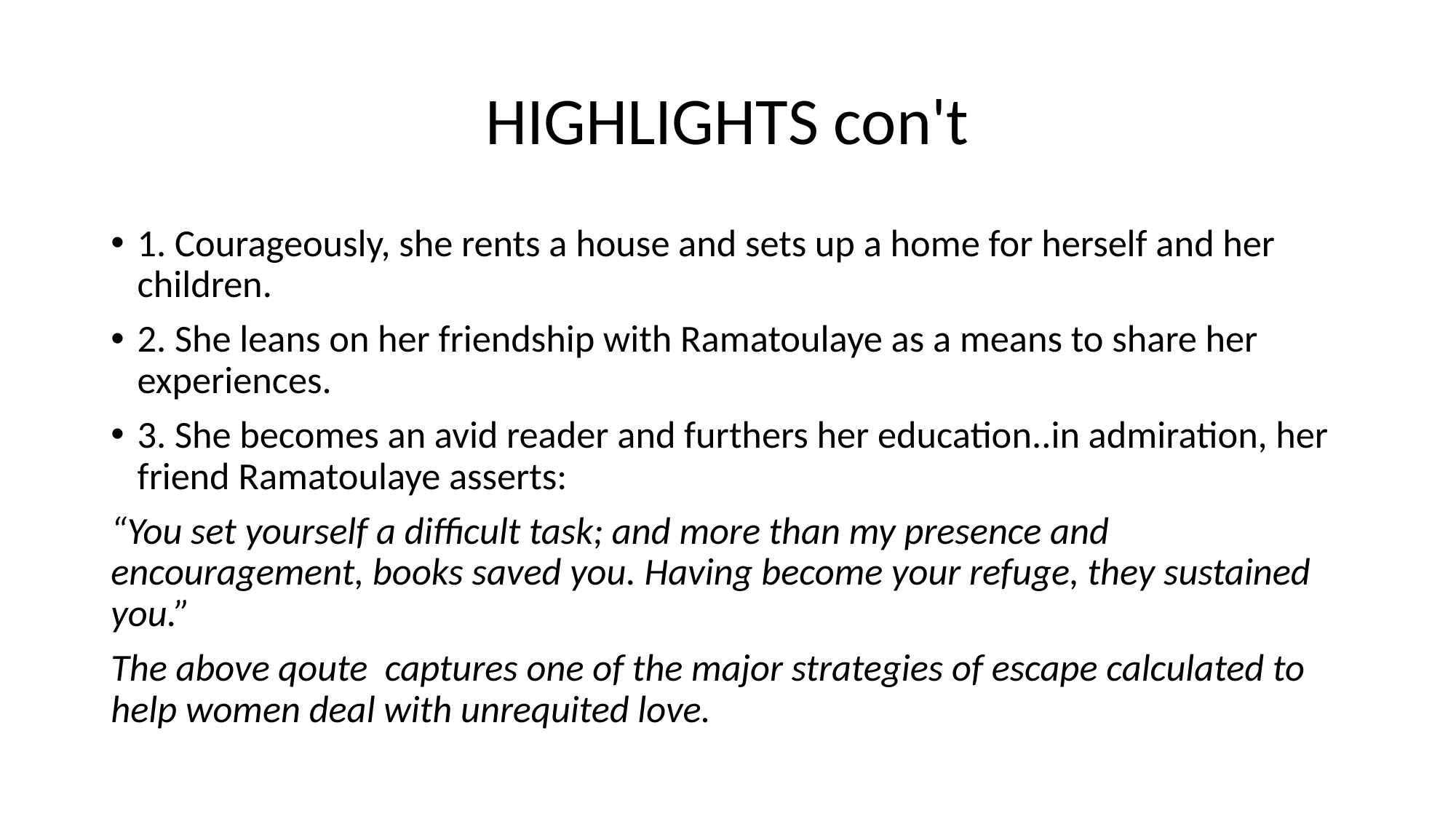

# HIGHLIGHTS con't
1. Courageously, she rents a house and sets up a home for herself and her children.
2. She leans on her friendship with Ramatoulaye as a means to share her experiences.
3. She becomes an avid reader and furthers her education..in admiration, her friend Ramatoulaye asserts:
“You set yourself a difficult task; and more than my presence and encouragement, books saved you. Having become your refuge, they sustained you.”
The above qoute  captures one of the major strategies of escape calculated to help women deal with unrequited love.